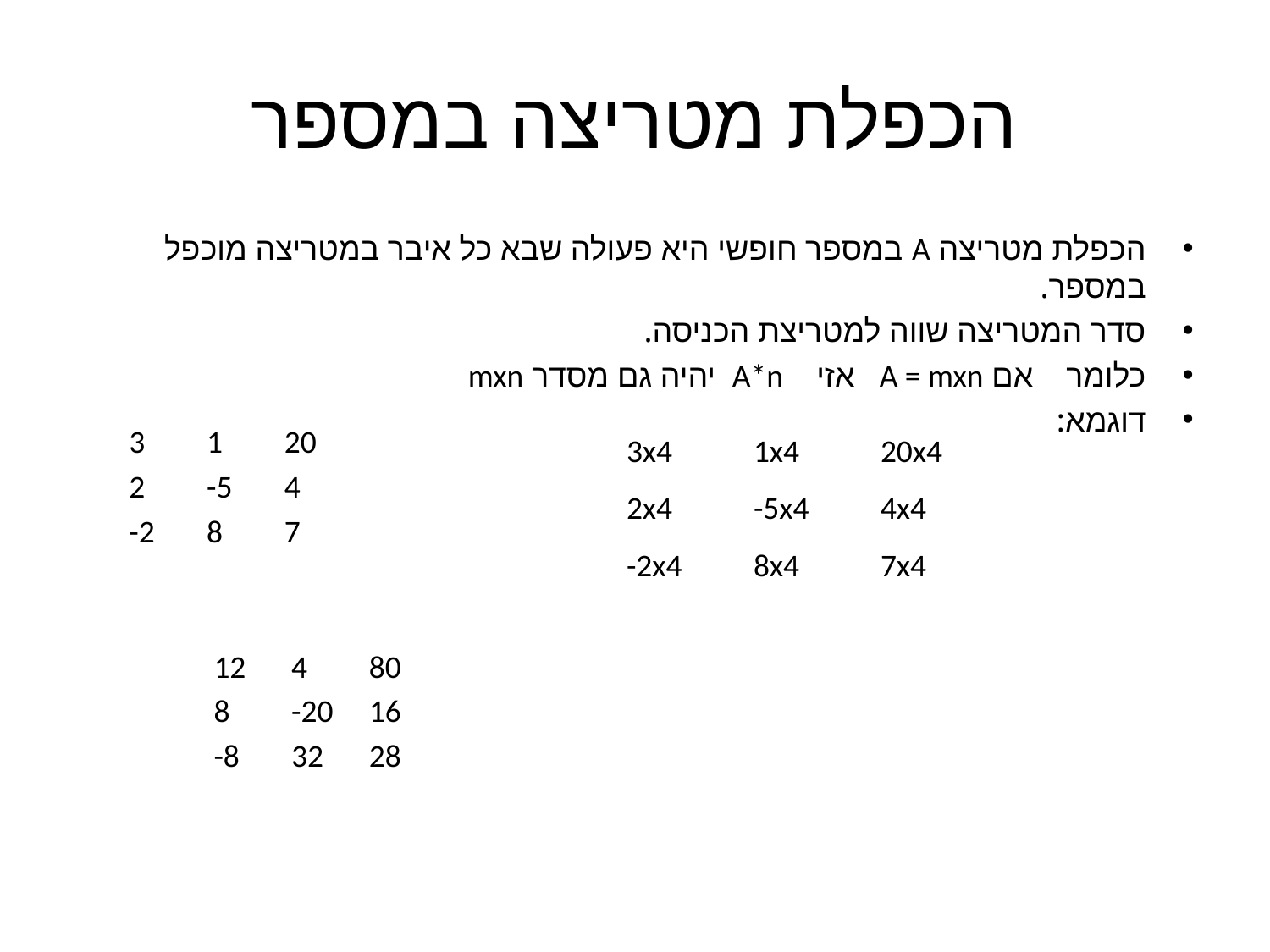

# הכפלת מטריצה במספר
הכפלת מטריצה A במספר חופשי היא פעולה שבא כל איבר במטריצה מוכפל במספר.
סדר המטריצה שווה למטריצת הכניסה.
כלומר    אם A = mxn   אזי    A*n  יהיה גם מסדר mxn
דוגמא:

| 3 | 1 | 20 |
| --- | --- | --- |
| 2 | -5 | 4 |
| -2 | 8 | 7 |
| 3x4 | 1x4 | 20x4 |
| --- | --- | --- |
| 2x4 | -5x4 | 4x4 |
| -2x4 | 8x4 | 7x4 |
| 12 | 4 | 80 |
| --- | --- | --- |
| 8 | -20 | 16 |
| -8 | 32 | 28 |